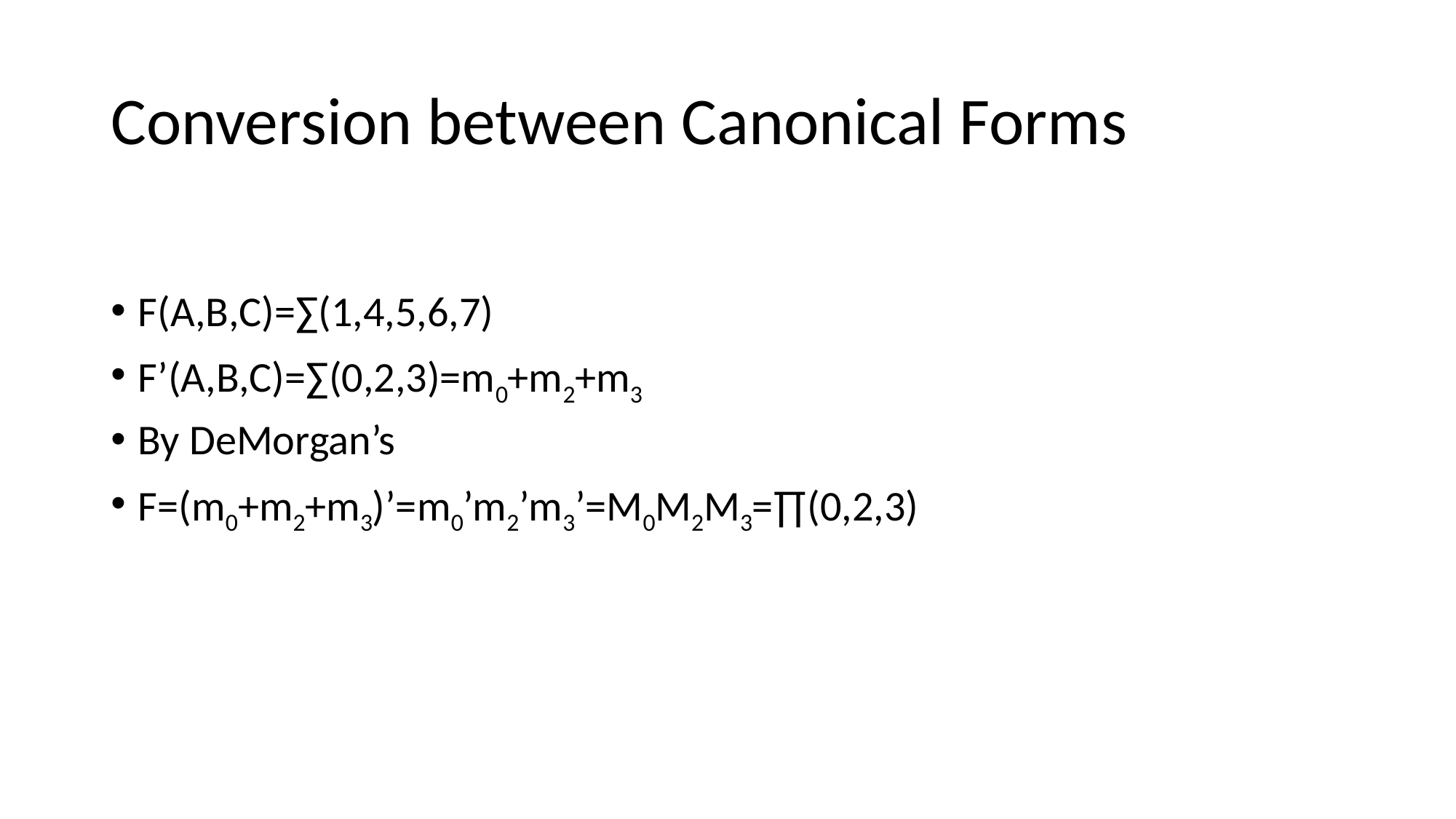

# Conversion between Canonical Forms

F(A,B,C)=∑(1,4,5,6,7)
F’(A,B,C)=∑(0,2,3)=m0+m2+m3
By DeMorgan’s
F=(m0+m2+m3)’=m0’m2’m3’=M0M2M3=∏(0,2,3)